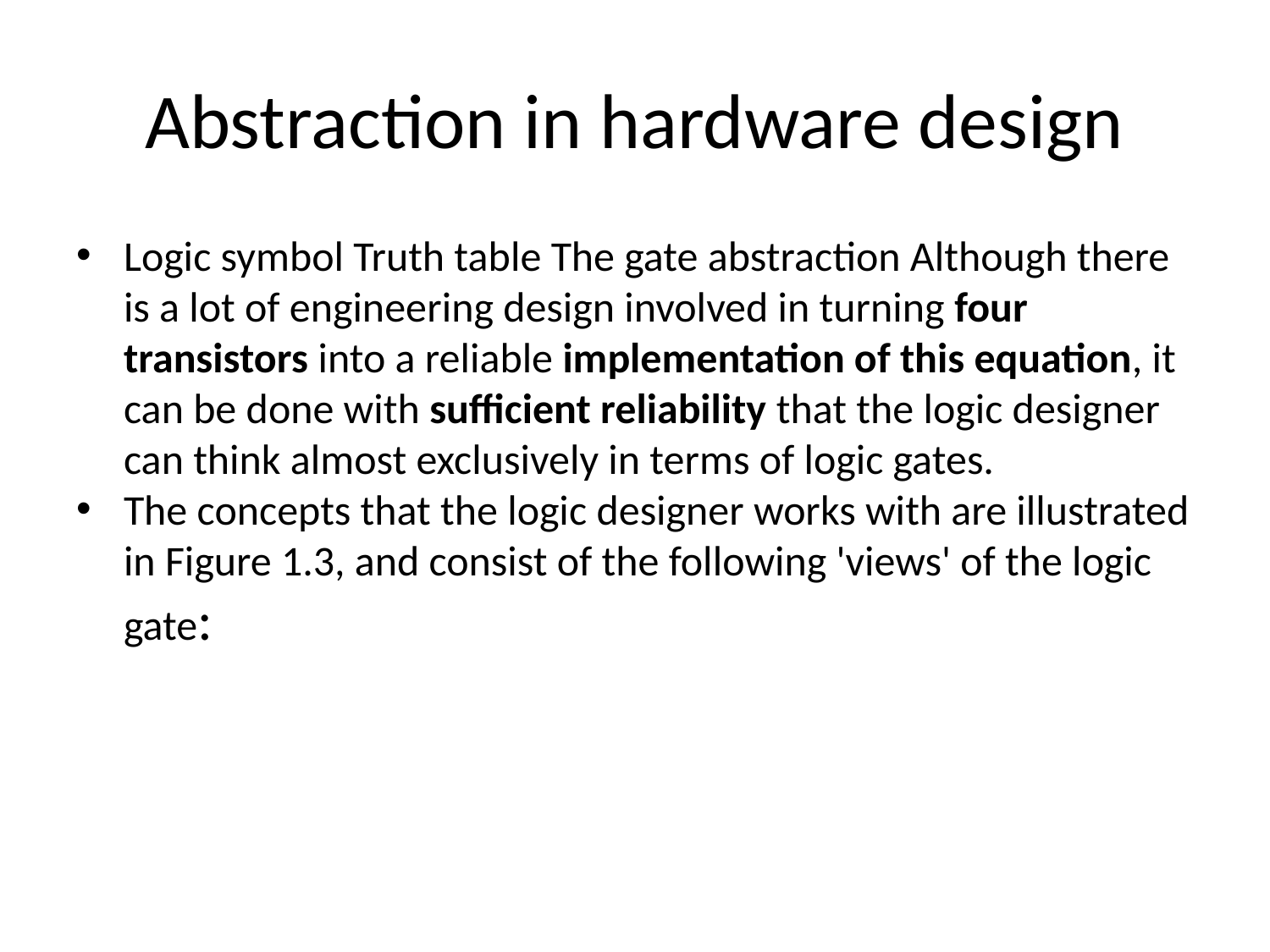

Abstraction in hardware design
Logic symbol Truth table The gate abstraction Although there is a lot of engineering design involved in turning four transistors into a reliable implementation of this equation, it can be done with sufficient reliability that the logic designer can think almost exclusively in terms of logic gates.
The concepts that the logic designer works with are illustrated in Figure 1.3, and consist of the following 'views' of the logic gate: